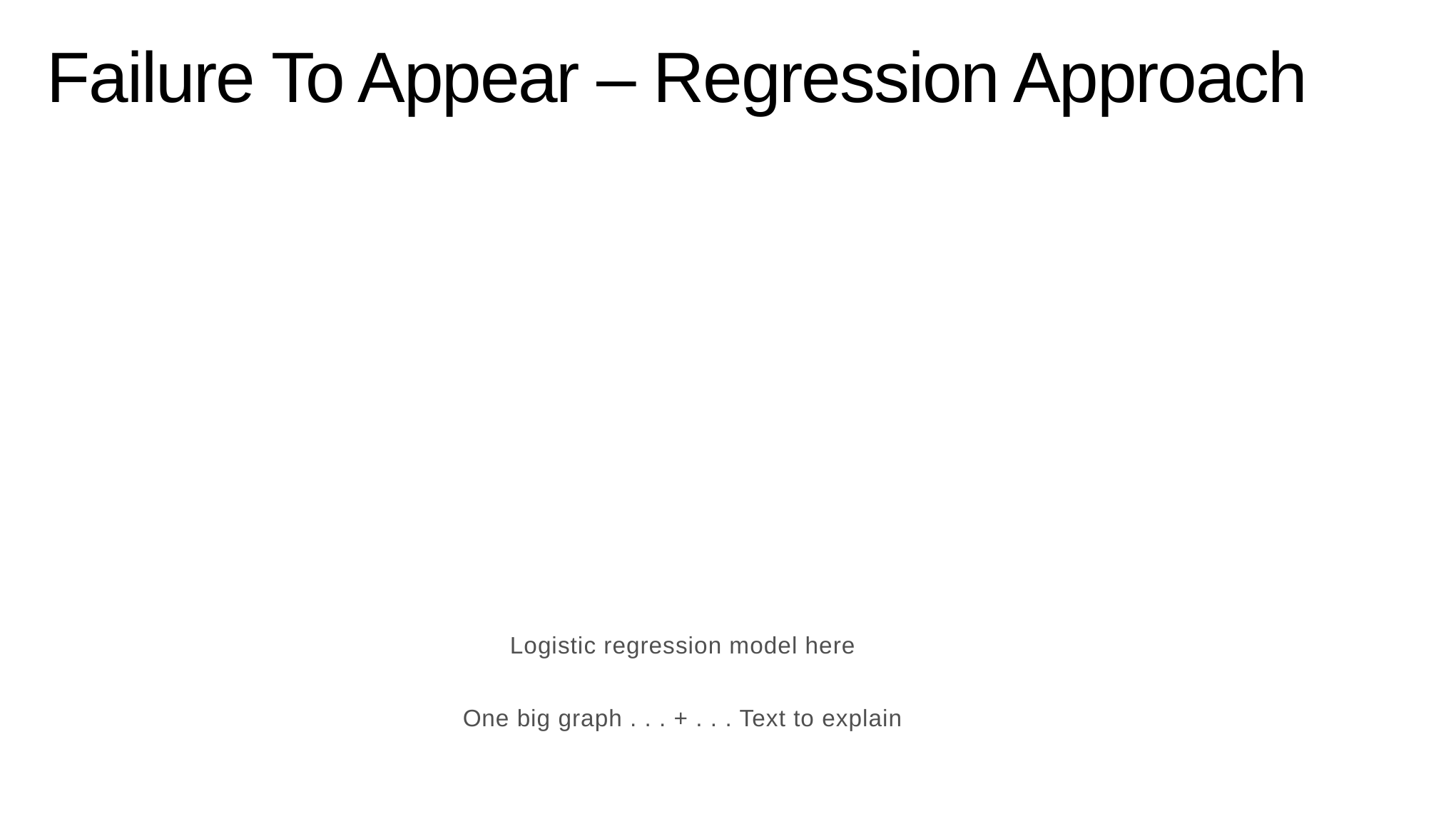

Failure To Appear – Regression Approach

Logistic regression model here
One big graph . . . + . . . Text to explain